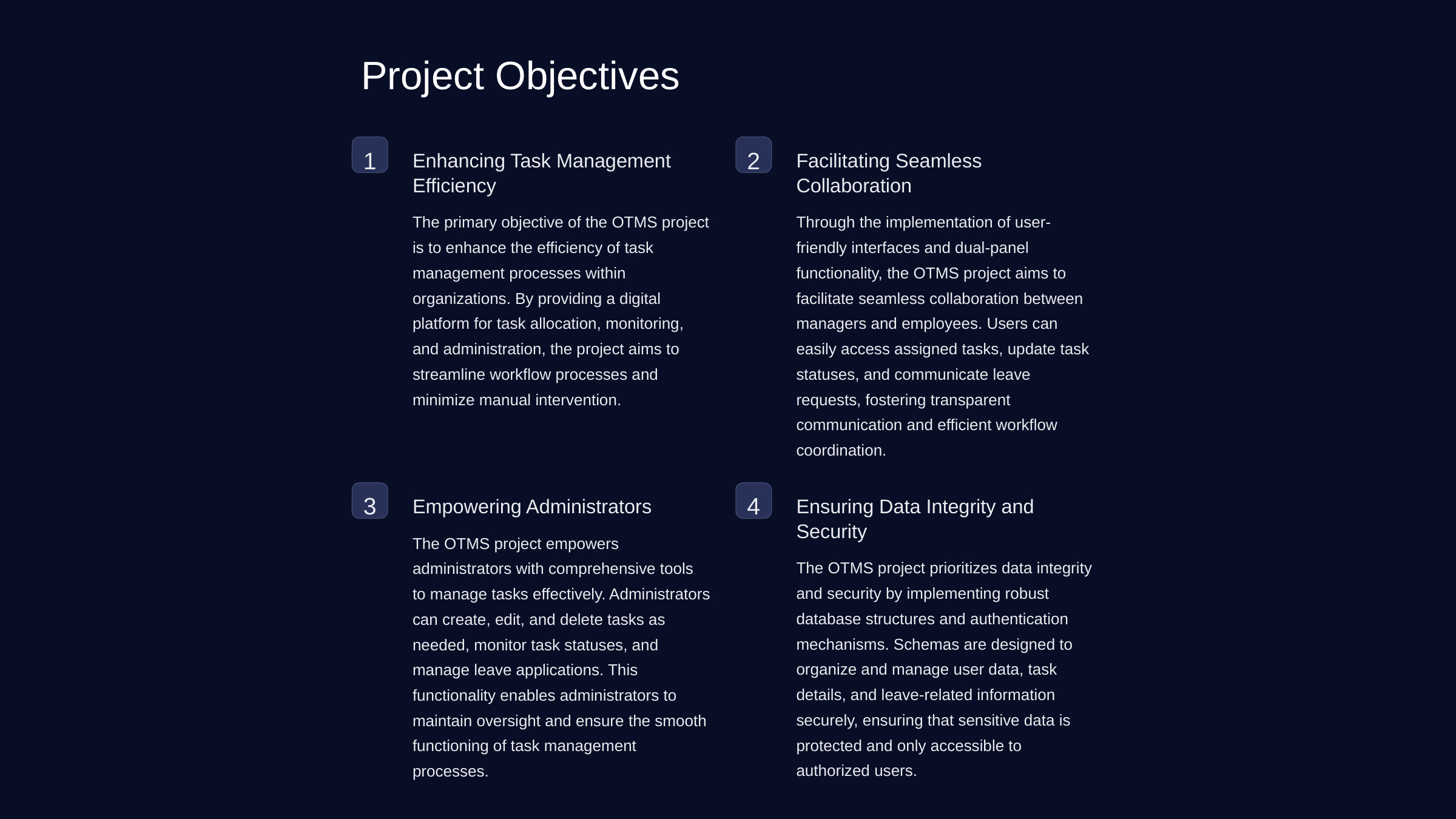

Project Objectives

1
2
Enhancing Task Management Efficiency
Facilitating Seamless Collaboration
The primary objective of the OTMS project is to enhance the efficiency of task management processes within organizations. By providing a digital platform for task allocation, monitoring, and administration, the project aims to streamline workflow processes and minimize manual intervention.
Through the implementation of user-friendly interfaces and dual-panel functionality, the OTMS project aims to facilitate seamless collaboration between managers and employees. Users can easily access assigned tasks, update task statuses, and communicate leave requests, fostering transparent communication and efficient workflow coordination.

3
4
Empowering Administrators
Ensuring Data Integrity and Security
The OTMS project empowers administrators with comprehensive tools to manage tasks effectively. Administrators can create, edit, and delete tasks as needed, monitor task statuses, and manage leave applications. This functionality enables administrators to maintain oversight and ensure the smooth functioning of task management processes.
The OTMS project prioritizes data integrity and security by implementing robust database structures and authentication mechanisms. Schemas are designed to organize and manage user data, task details, and leave-related information securely, ensuring that sensitive data is protected and only accessible to authorized users.